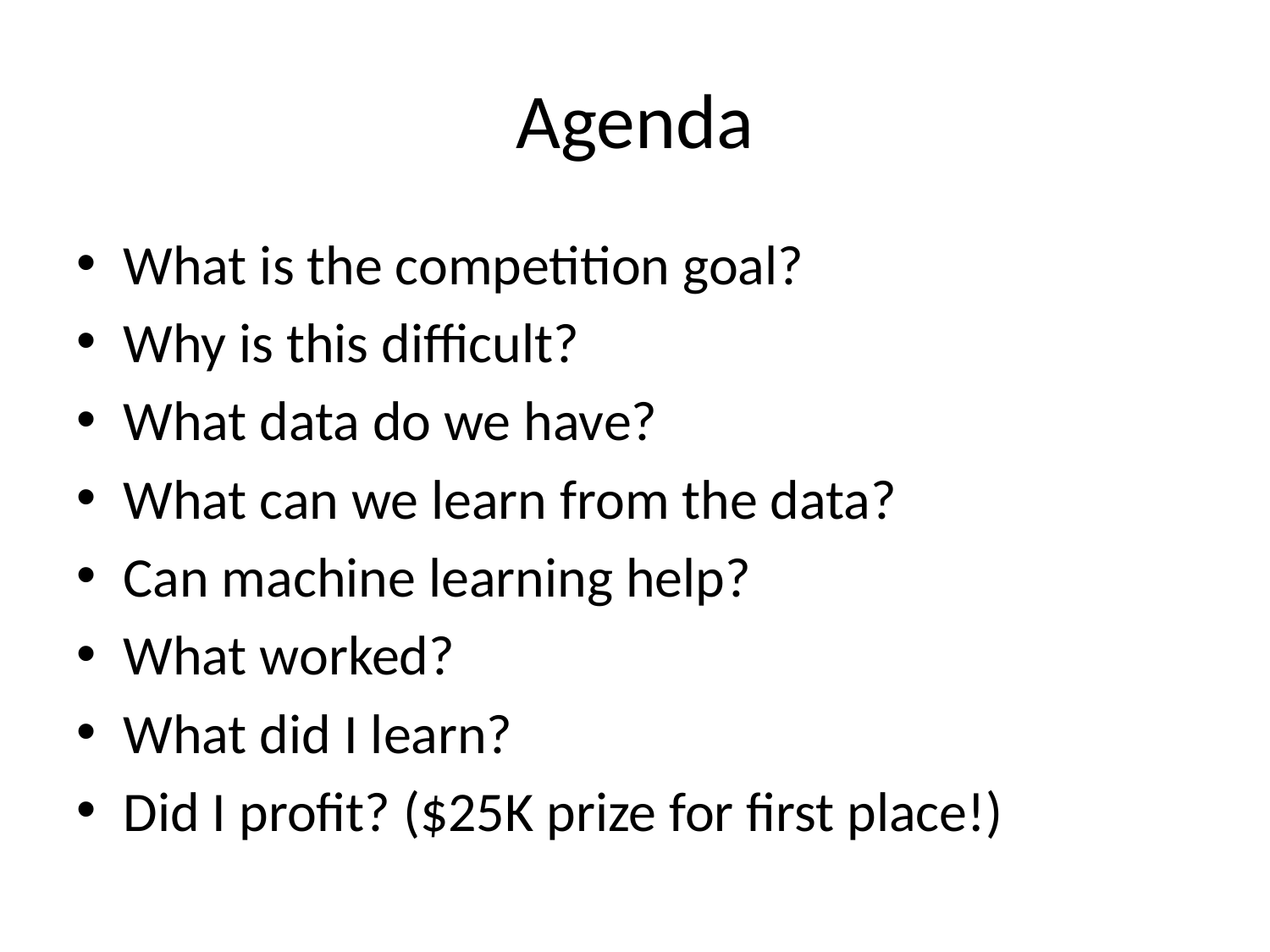

# Agenda
What is the competition goal?
Why is this difficult?
What data do we have?
What can we learn from the data?
Can machine learning help?
What worked?
What did I learn?
Did I profit? ($25K prize for first place!)